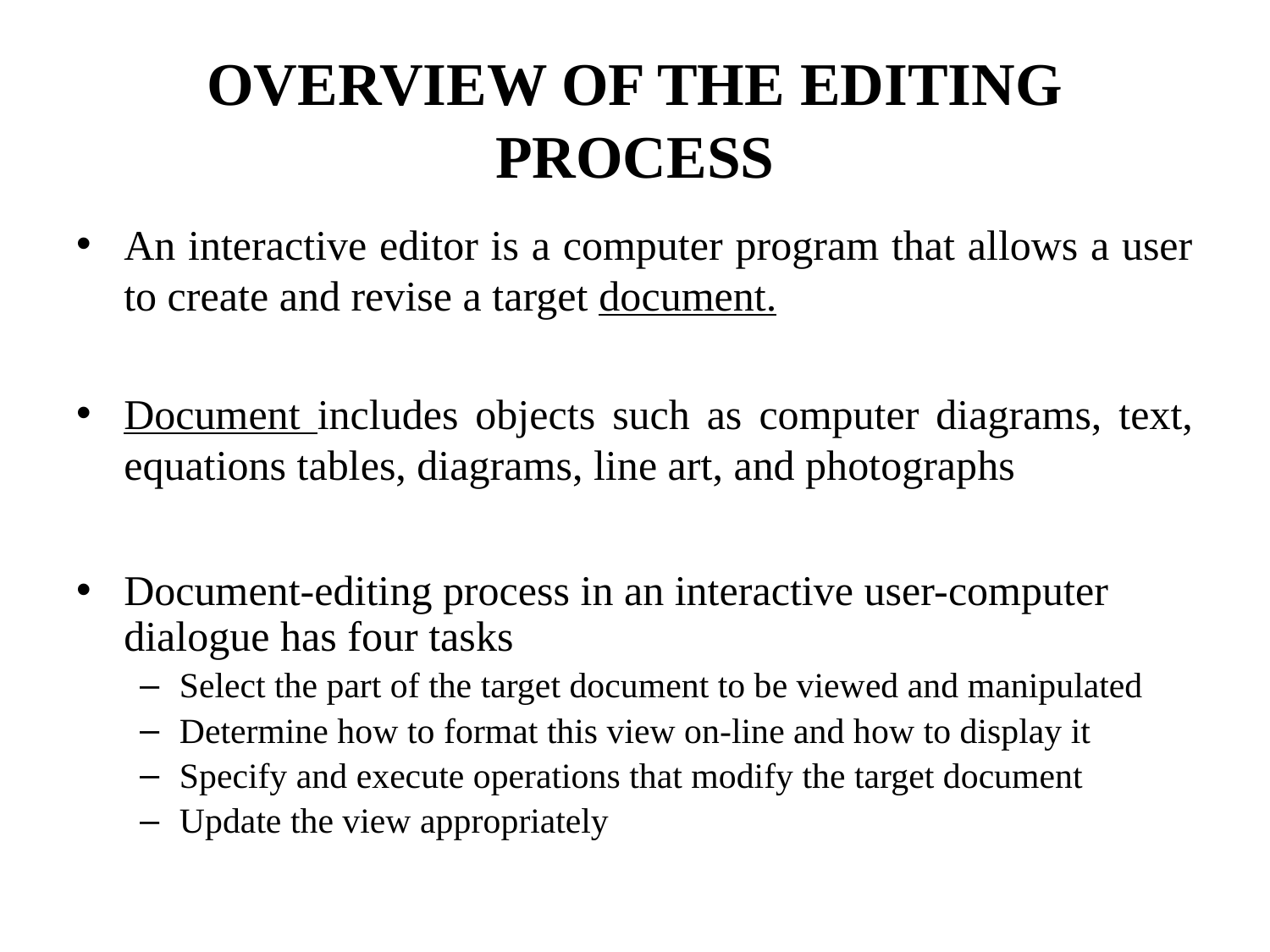

# OVERVIEW OF THE EDITING PROCESS
An interactive editor is a computer program that allows a user to create and revise a target document.

Document includes objects such as computer diagrams, text, equations tables, diagrams, line art, and photographs

Document-editing process in an interactive user-computer dialogue has four tasks
Select the part of the target document to be viewed and manipulated
Determine how to format this view on-line and how to display it
Specify and execute operations that modify the target document
Update the view appropriately